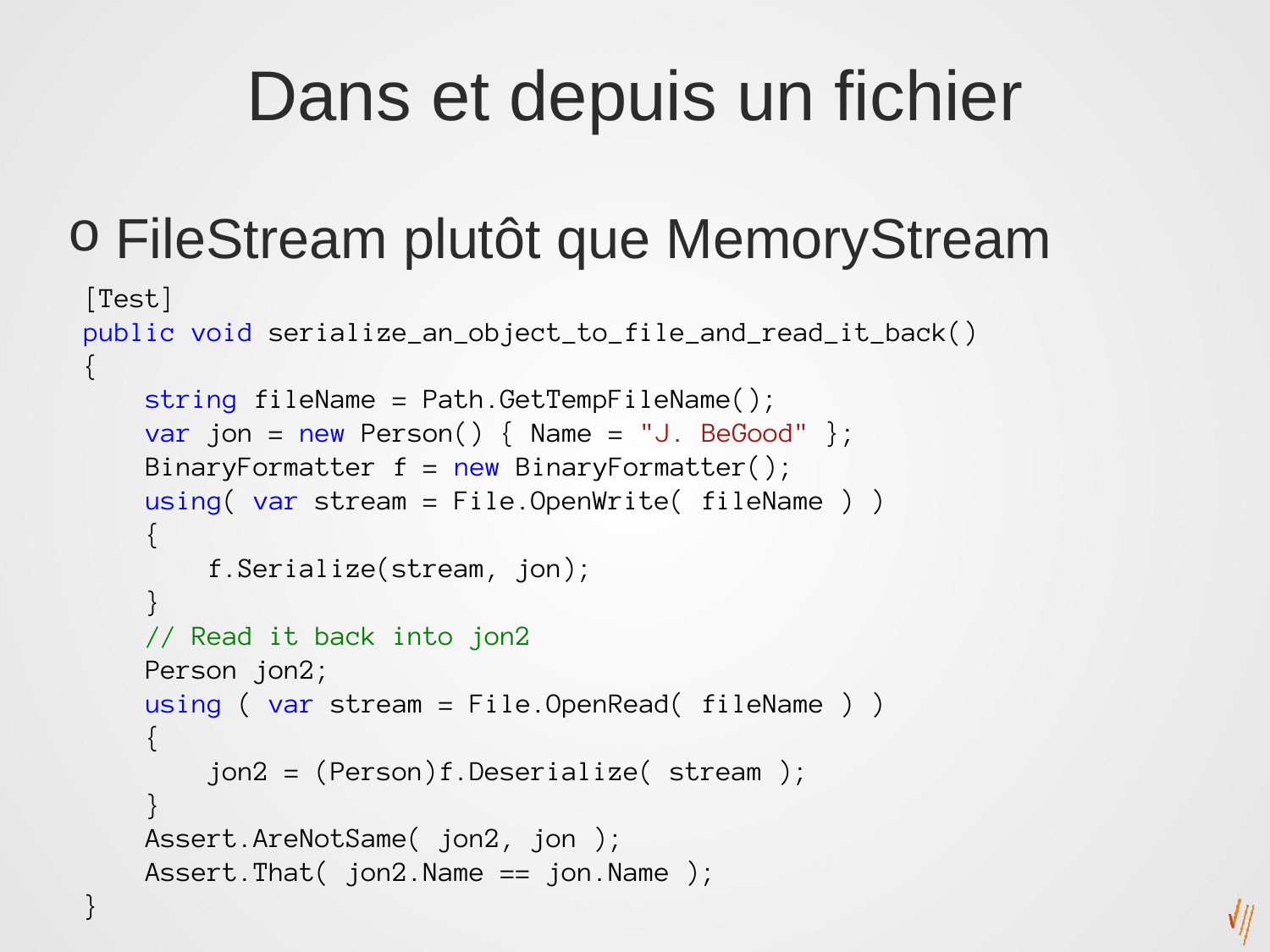

# Dans et depuis un fichier
FileStream plutôt que MemoryStream
[Test]
public void serialize_an_object_to_file_and_read_it_back()
{
    string fileName = Path.GetTempFileName();
    var jon = new Person() { Name = "J. BeGood" };
    BinaryFormatter f = new BinaryFormatter();
    using( var stream = File.OpenWrite( fileName ) )
    {
        f.Serialize(stream, jon);
    }
    // Read it back into jon2
    Person jon2;
    using ( var stream = File.OpenRead( fileName ) )
    {
        jon2 = (Person)f.Deserialize( stream );
    }
    Assert.AreNotSame( jon2, jon );
    Assert.That( jon2.Name == jon.Name );
}